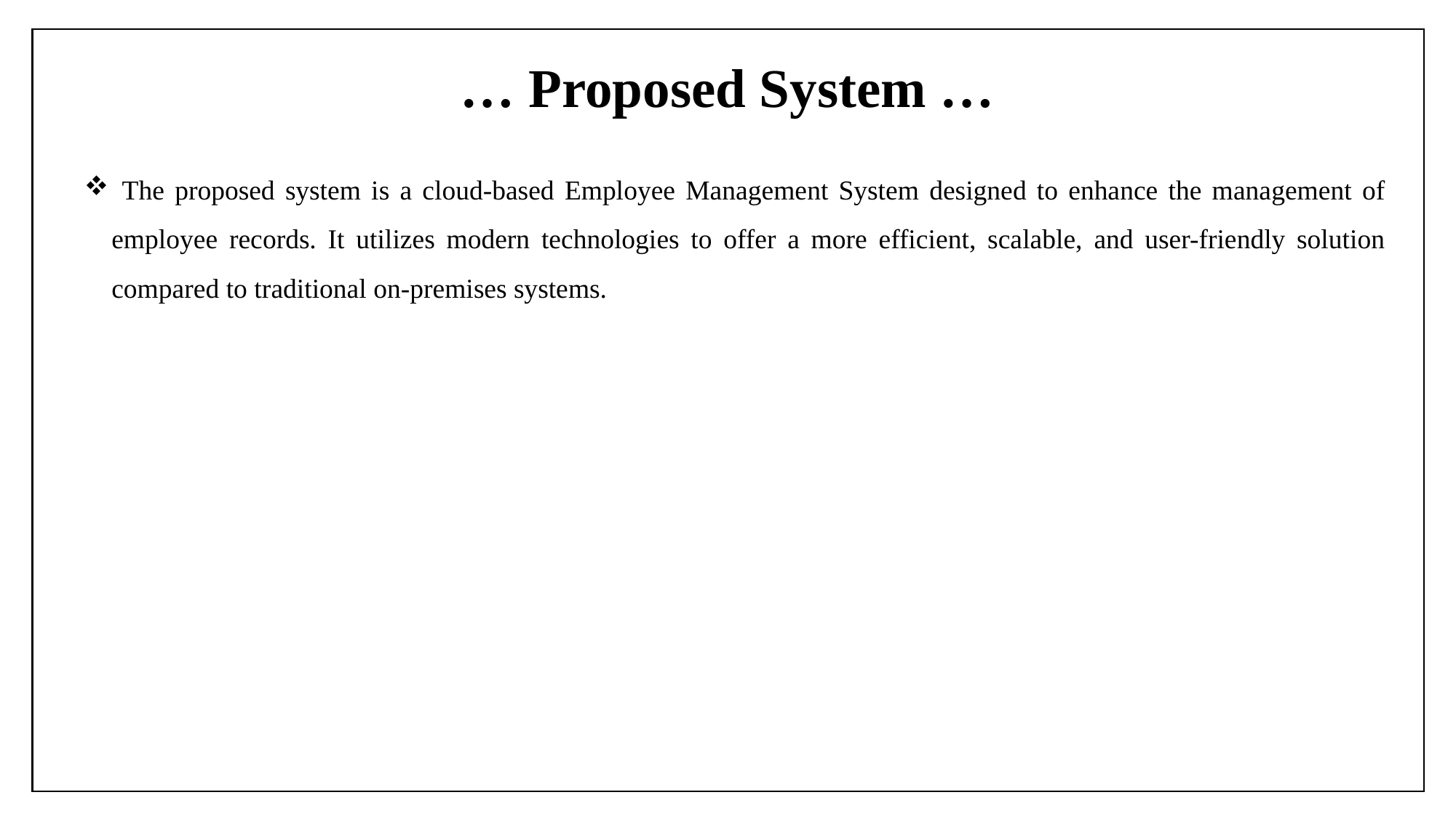

# … Proposed System …
 The proposed system is a cloud-based Employee Management System designed to enhance the management of employee records. It utilizes modern technologies to offer a more efficient, scalable, and user-friendly solution compared to traditional on-premises systems.